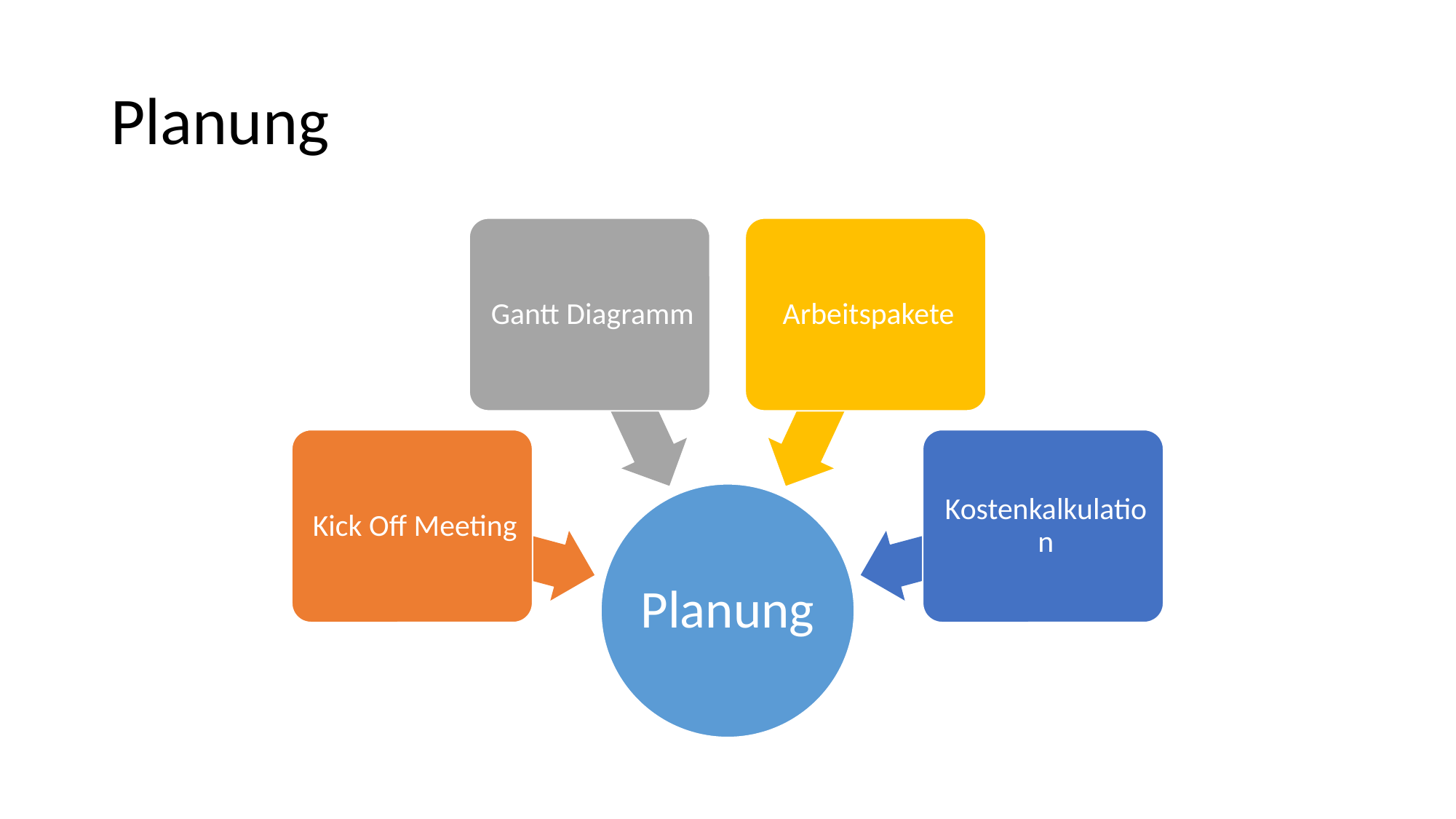

# Planung
Planung
Kick Off Meeting
Gantt Diagramm
Arbeitspakete
Kostenkalkulation